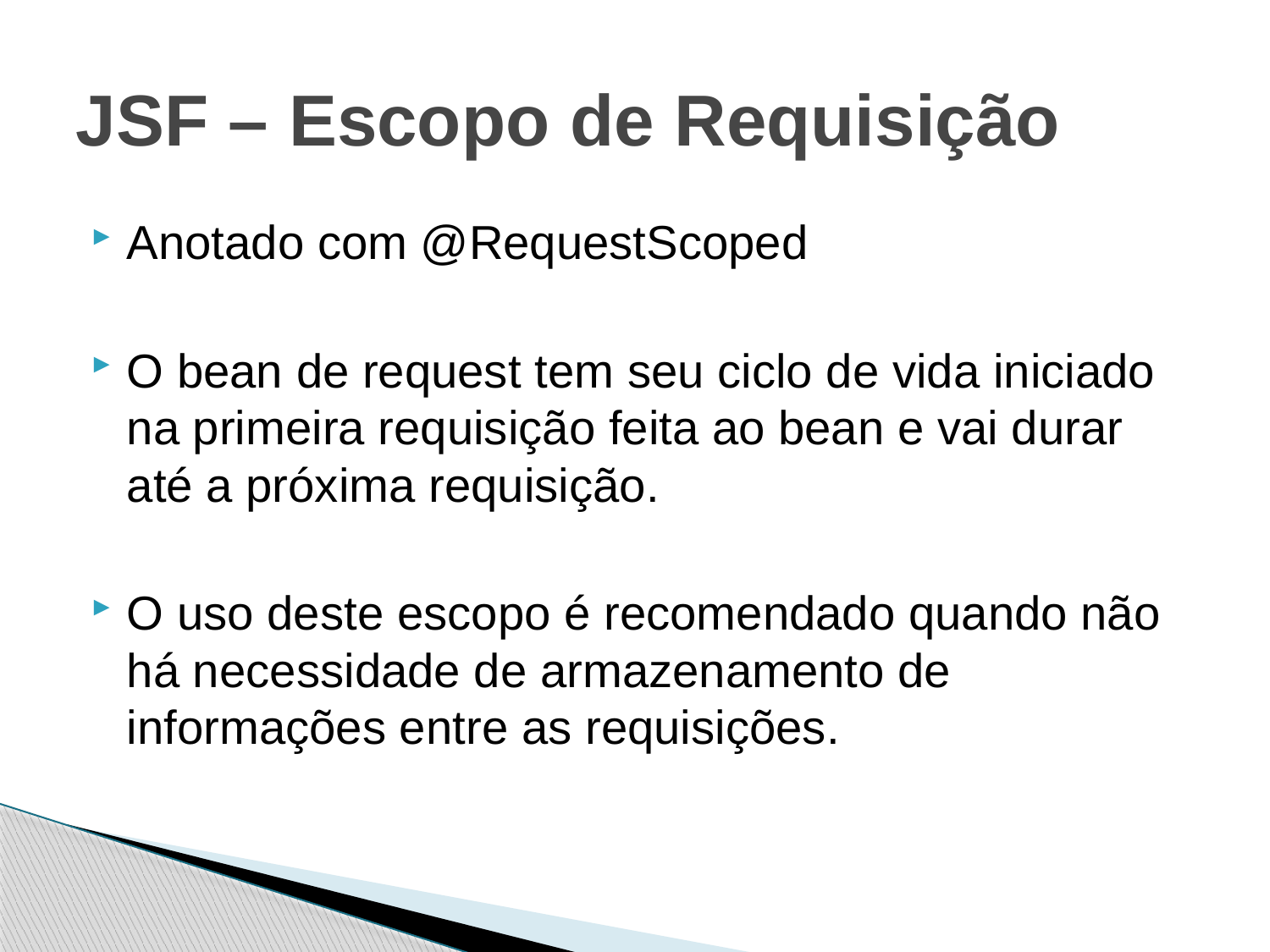

# JSF – Escopo de Requisição
Anotado com @RequestScoped

O bean de request tem seu ciclo de vida iniciado na primeira requisição feita ao bean e vai durar até a próxima requisição.

O uso deste escopo é recomendado quando não há necessidade de armazenamento de informações entre as requisições.